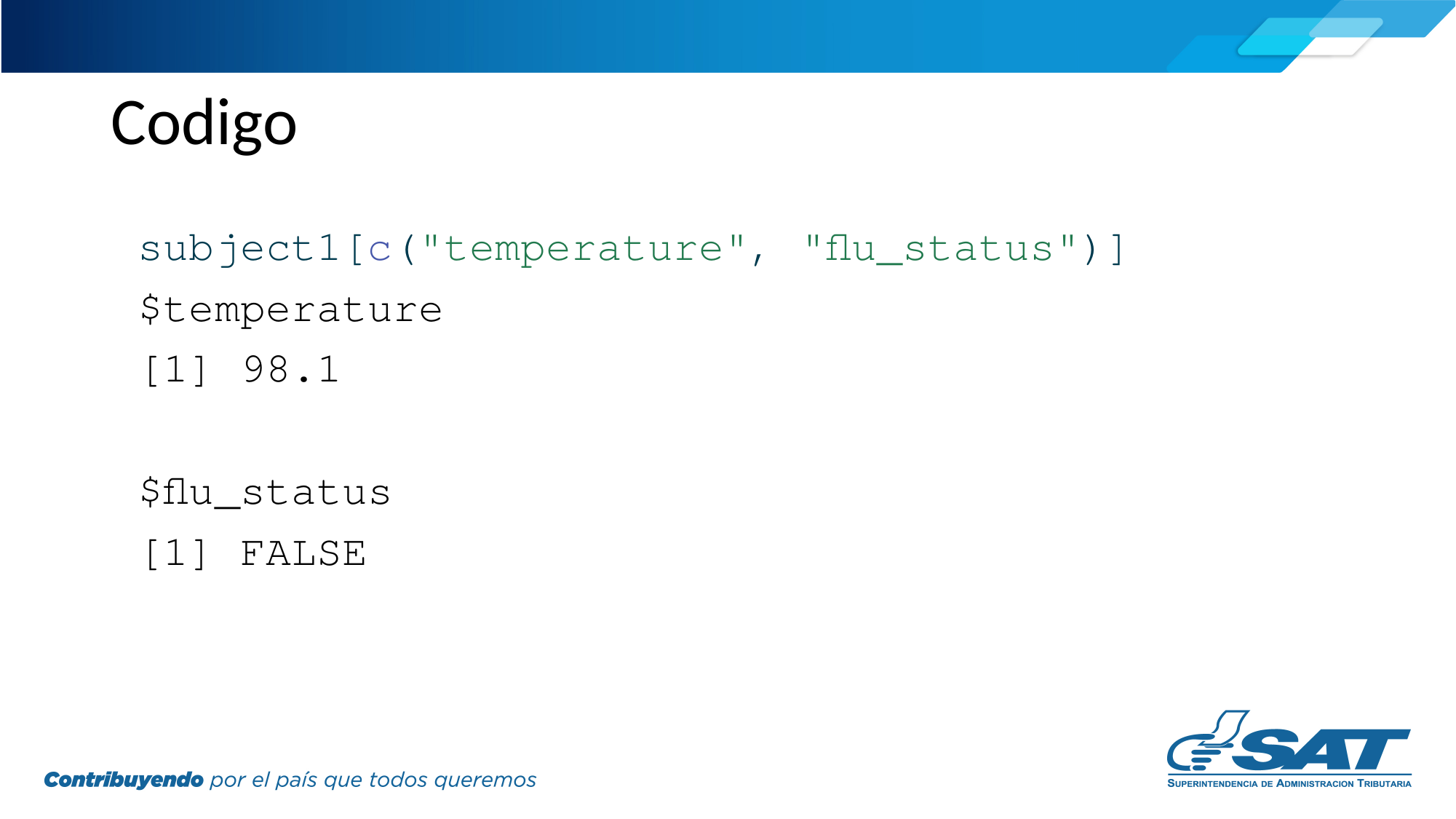

# Codigo
subject1[c("temperature", "flu_status")]
$temperature
[1] 98.1

$flu_status
[1] FALSE